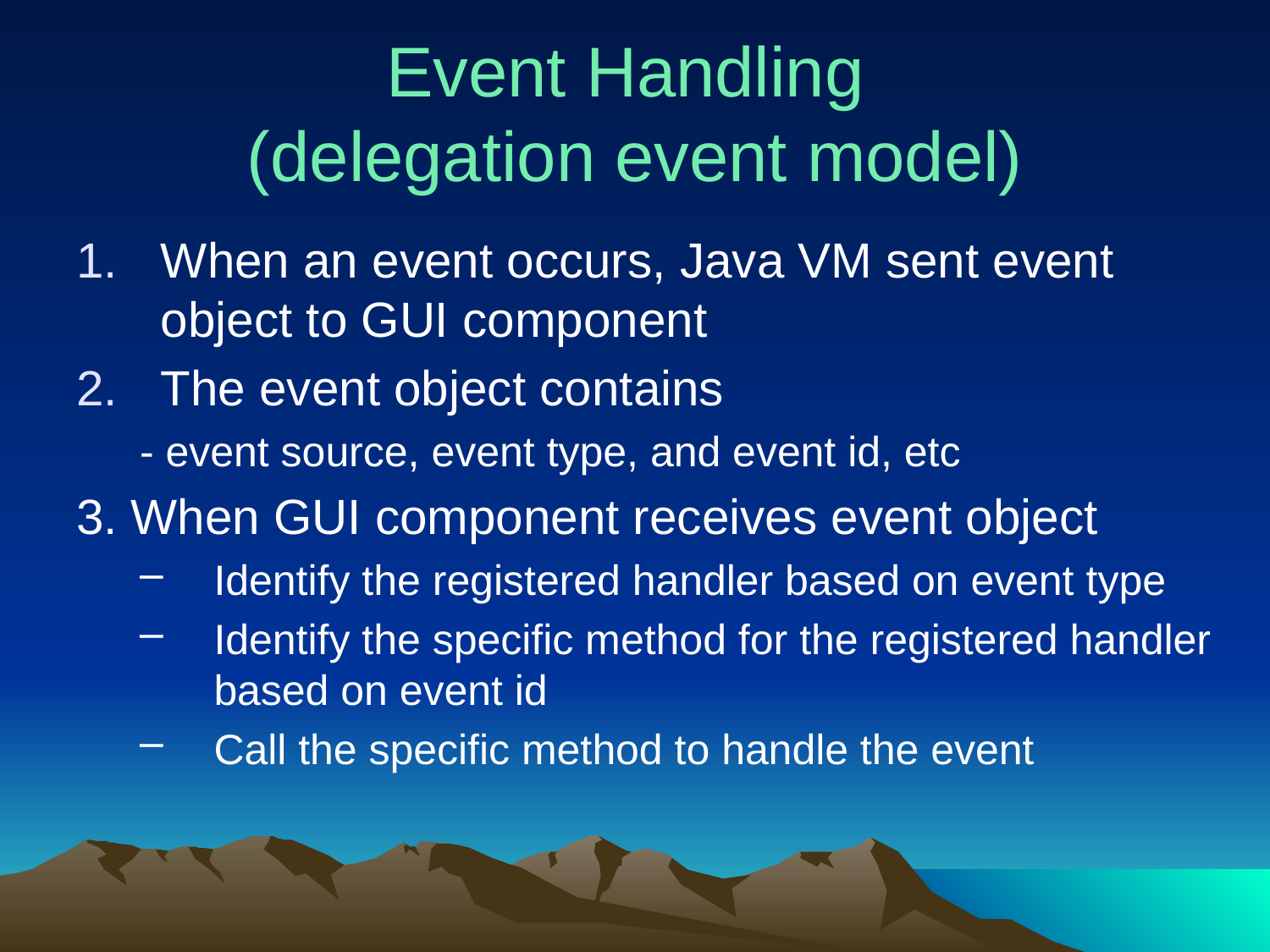

# Event Handling (delegation event model)
When an event occurs, Java VM sent event object to GUI component
The event object contains
- event source, event type, and event id, etc
3. When GUI component receives event object
Identify the registered handler based on event type
Identify the specific method for the registered handler based on event id
Call the specific method to handle the event